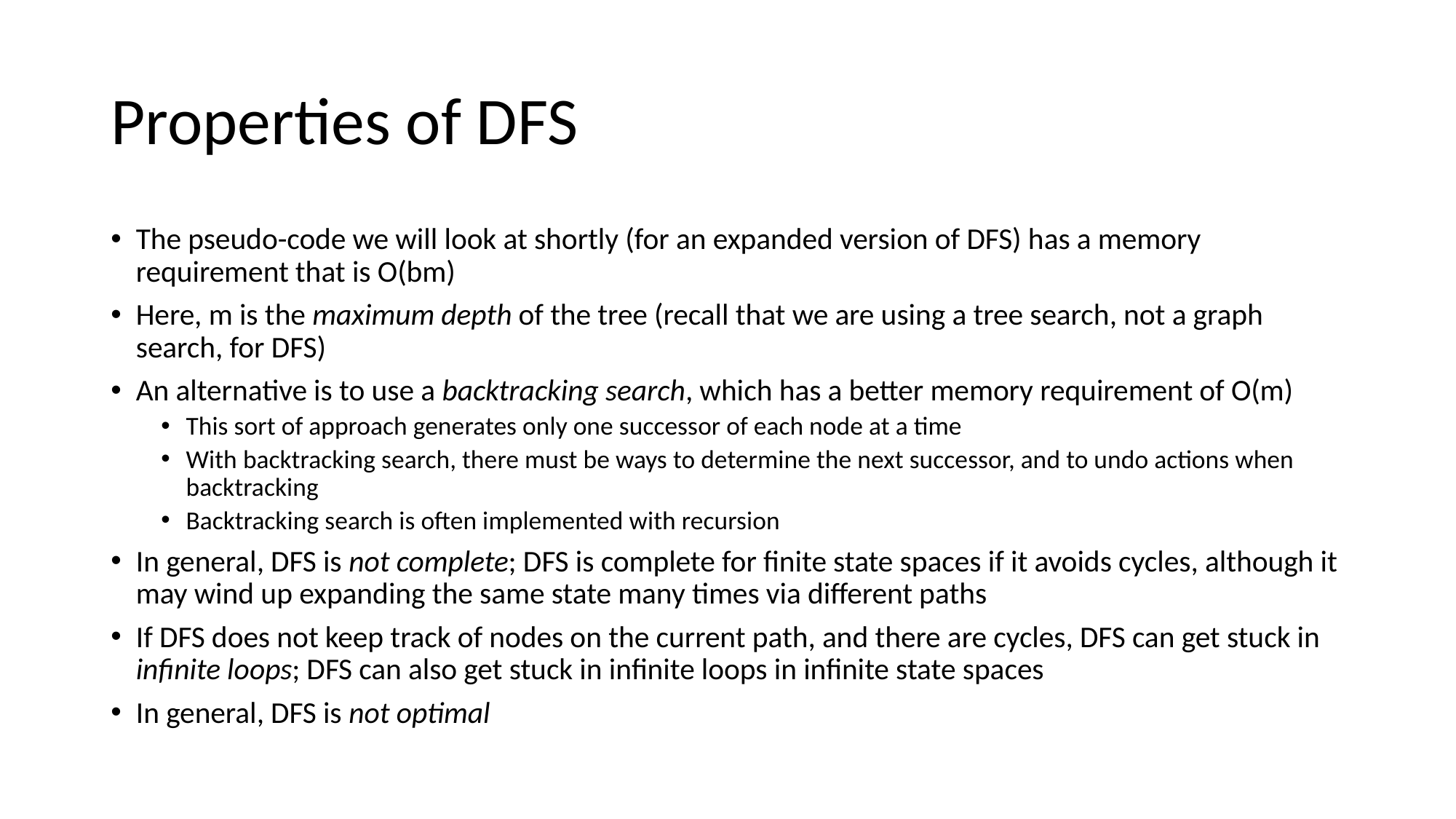

# Properties of DFS
The pseudo-code we will look at shortly (for an expanded version of DFS) has a memory requirement that is O(bm)
Here, m is the maximum depth of the tree (recall that we are using a tree search, not a graph search, for DFS)
An alternative is to use a backtracking search, which has a better memory requirement of O(m)
This sort of approach generates only one successor of each node at a time
With backtracking search, there must be ways to determine the next successor, and to undo actions when backtracking
Backtracking search is often implemented with recursion
In general, DFS is not complete; DFS is complete for finite state spaces if it avoids cycles, although it may wind up expanding the same state many times via different paths
If DFS does not keep track of nodes on the current path, and there are cycles, DFS can get stuck in infinite loops; DFS can also get stuck in infinite loops in infinite state spaces
In general, DFS is not optimal